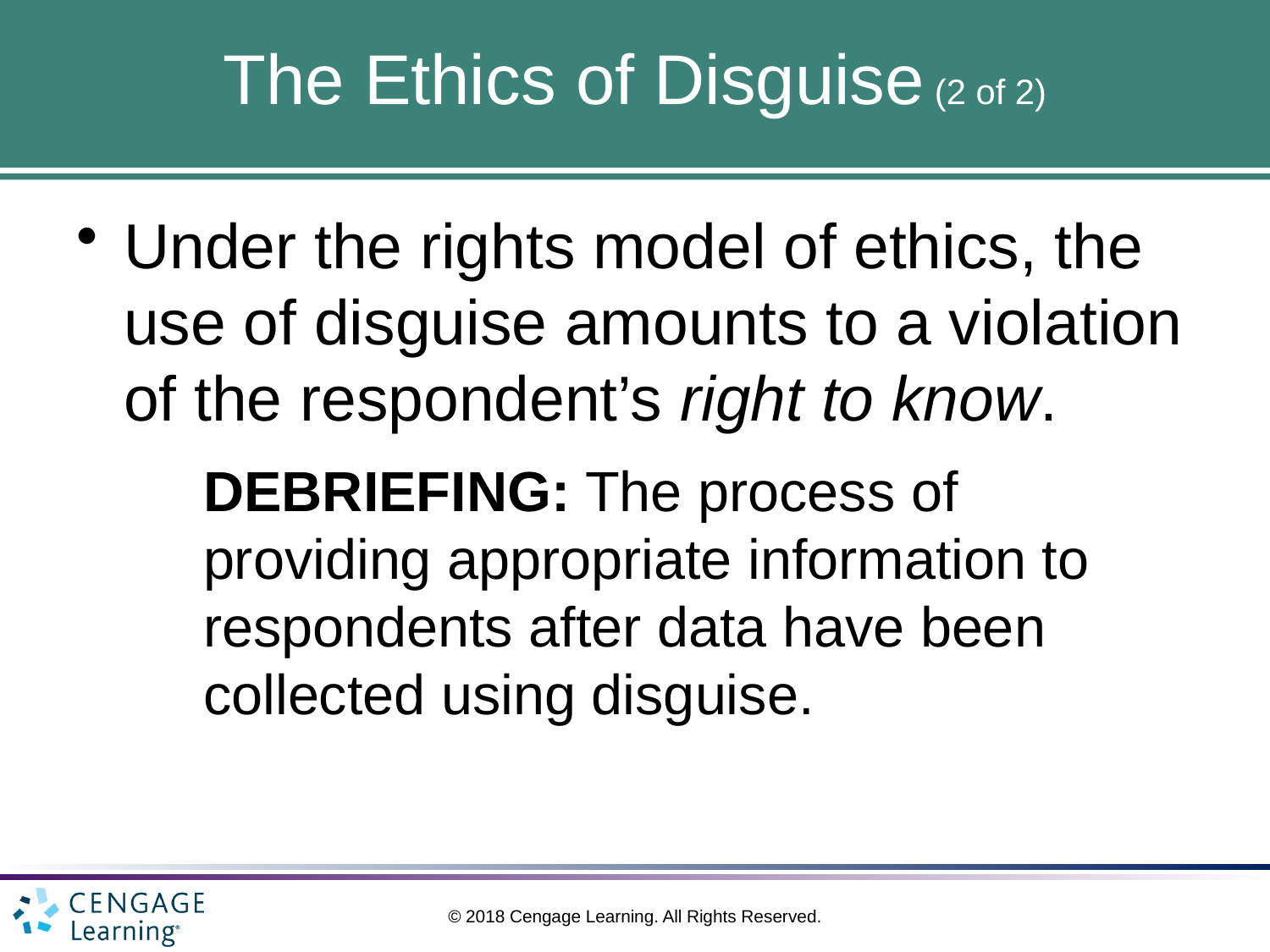

# The Ethics of Disguise (2 of 2)
Under the rights model of ethics, the use of disguise amounts to a violation of the respondent’s right to know.
DEBRIEFING: The process of providing appropriate information to respondents after data have been collected using disguise.